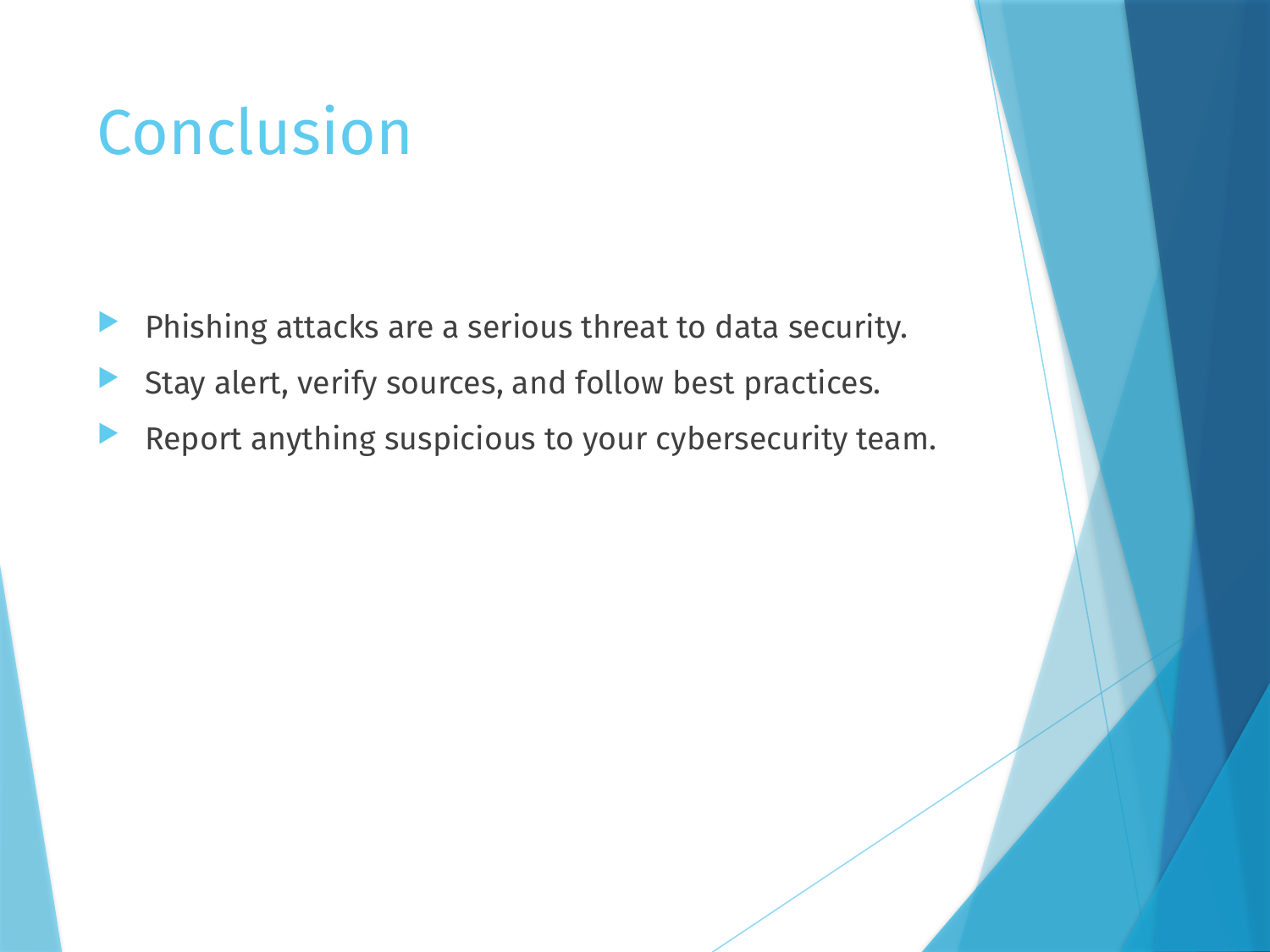

# Conclusion
Phishing attacks are a serious threat to data security.
Stay alert, verify sources, and follow best practices.
Report anything suspicious to your cybersecurity team.